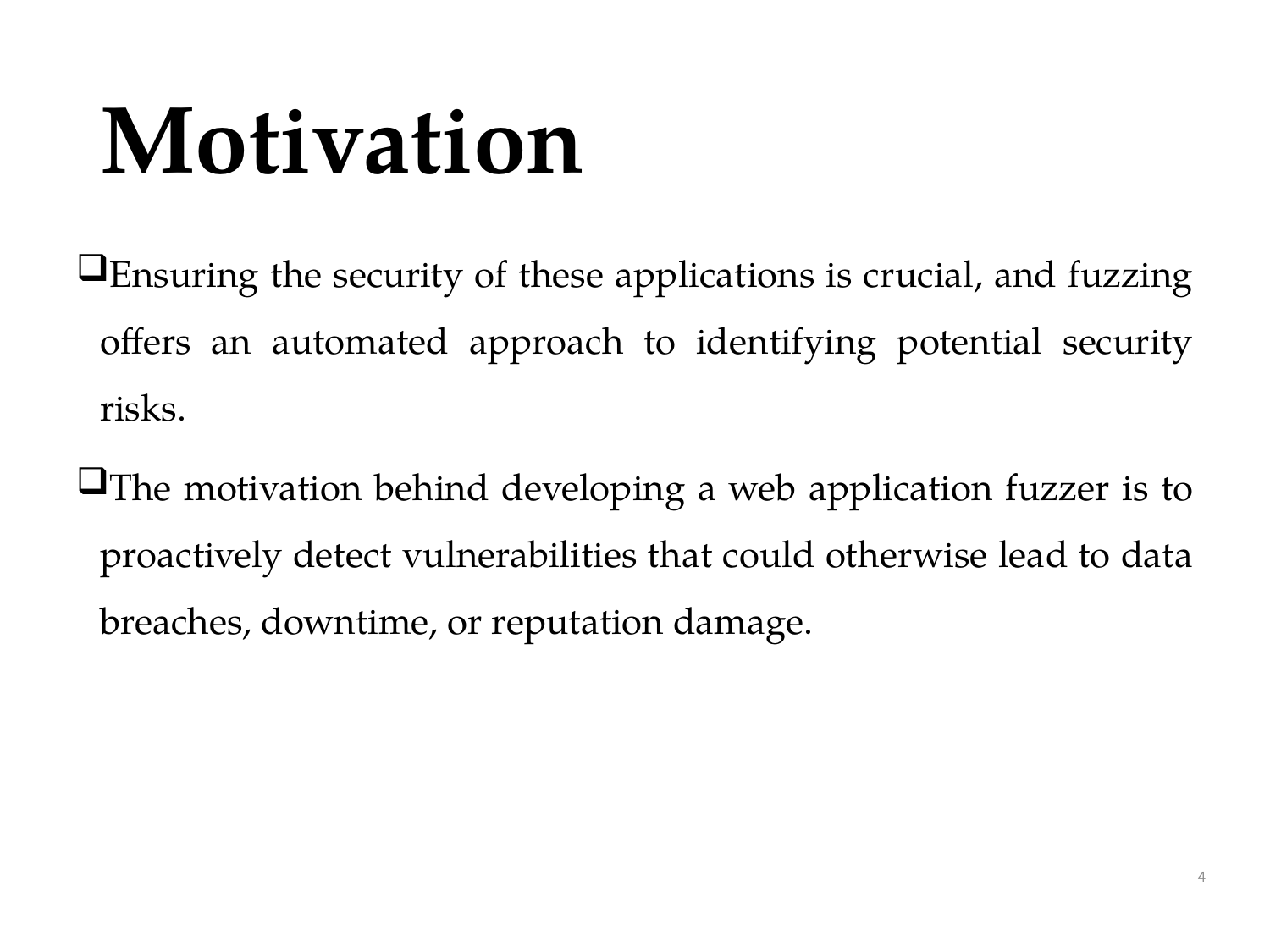

# Motivation
Ensuring the security of these applications is crucial, and fuzzing offers an automated approach to identifying potential security risks.
The motivation behind developing a web application fuzzer is to proactively detect vulnerabilities that could otherwise lead to data breaches, downtime, or reputation damage.

4